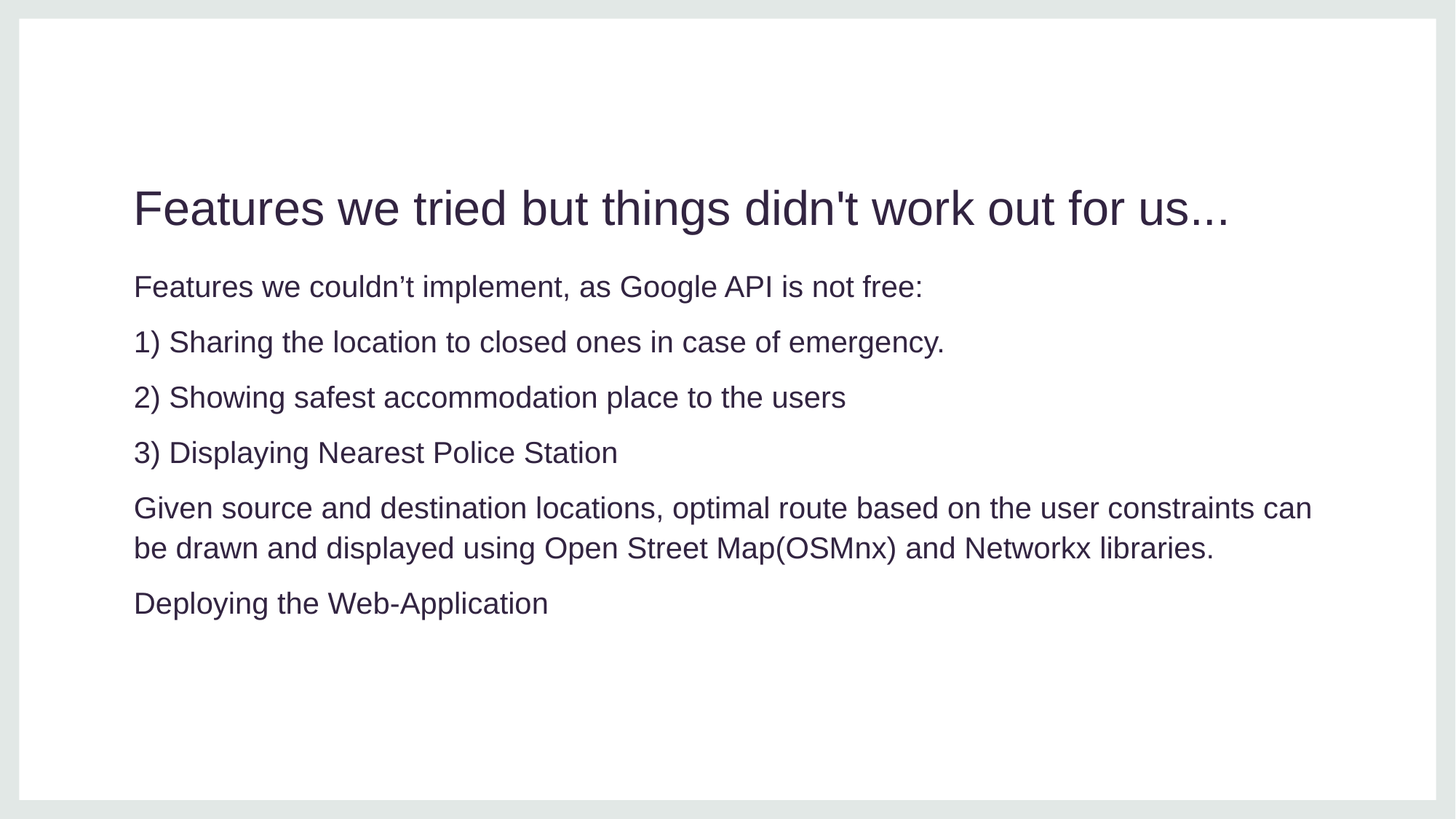

# Features we tried but things didn't work out for us...
Features we couldn’t implement, as Google API is not free:
1) Sharing the location to closed ones in case of emergency.
2) Showing safest accommodation place to the users
3) Displaying Nearest Police Station
Given source and destination locations, optimal route based on the user constraints can be drawn and displayed using Open Street Map(OSMnx) and Networkx libraries.
Deploying the Web-Application